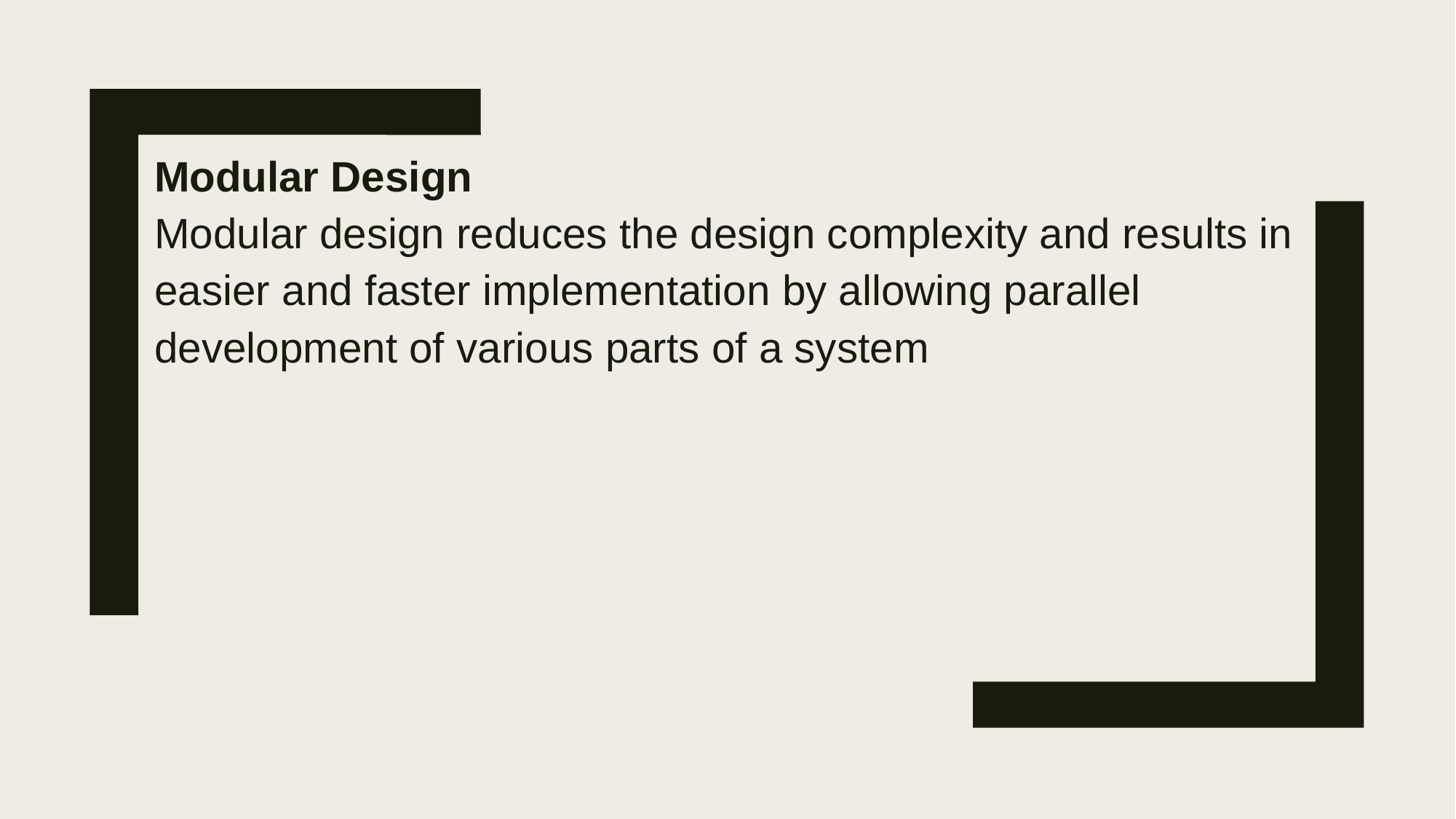

Modular Design
Modular design reduces the design complexity and results in easier and faster implementation by allowing parallel development of various parts of a system